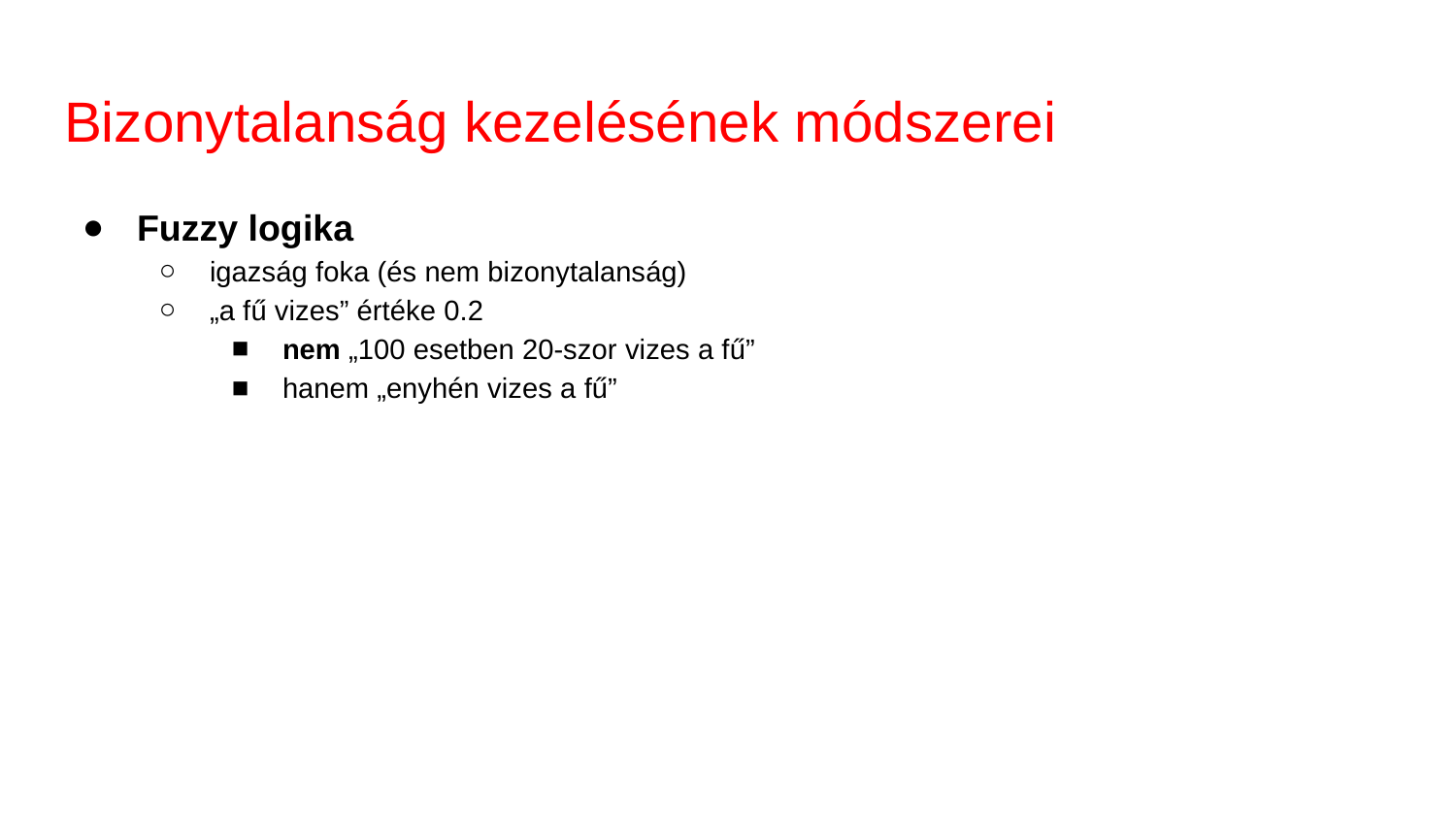

# Bizonytalanság kezelésének módszerei
Fuzzy logika
igazság foka (és nem bizonytalanság)
„a fű vizes” értéke 0.2
nem „100 esetben 20-szor vizes a fű”
hanem „enyhén vizes a fű”